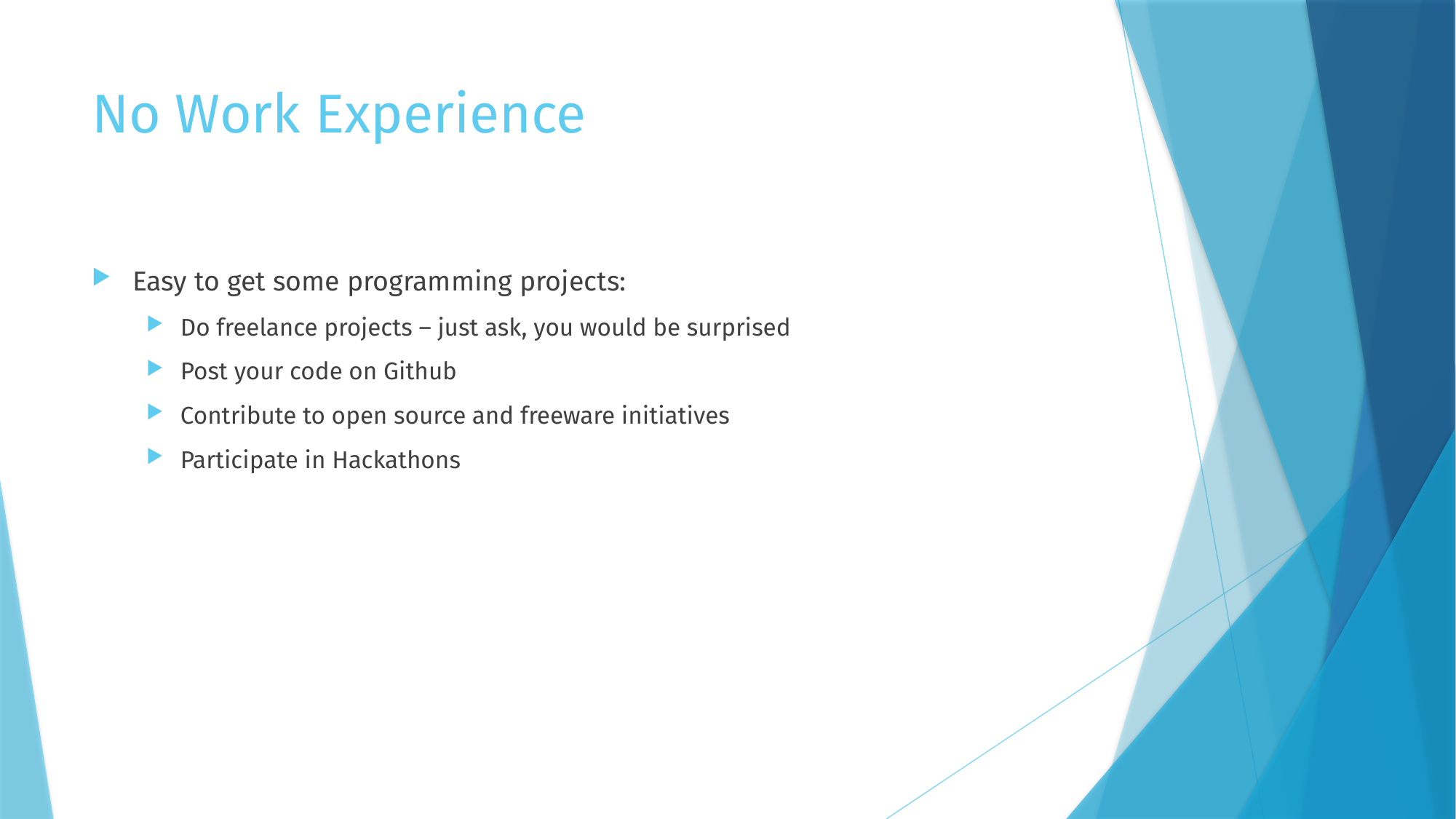

# No Work Experience
Easy to get some programming projects:
Do freelance projects – just ask, you would be surprised
Post your code on Github
Contribute to open source and freeware initiatives
Participate in Hackathons